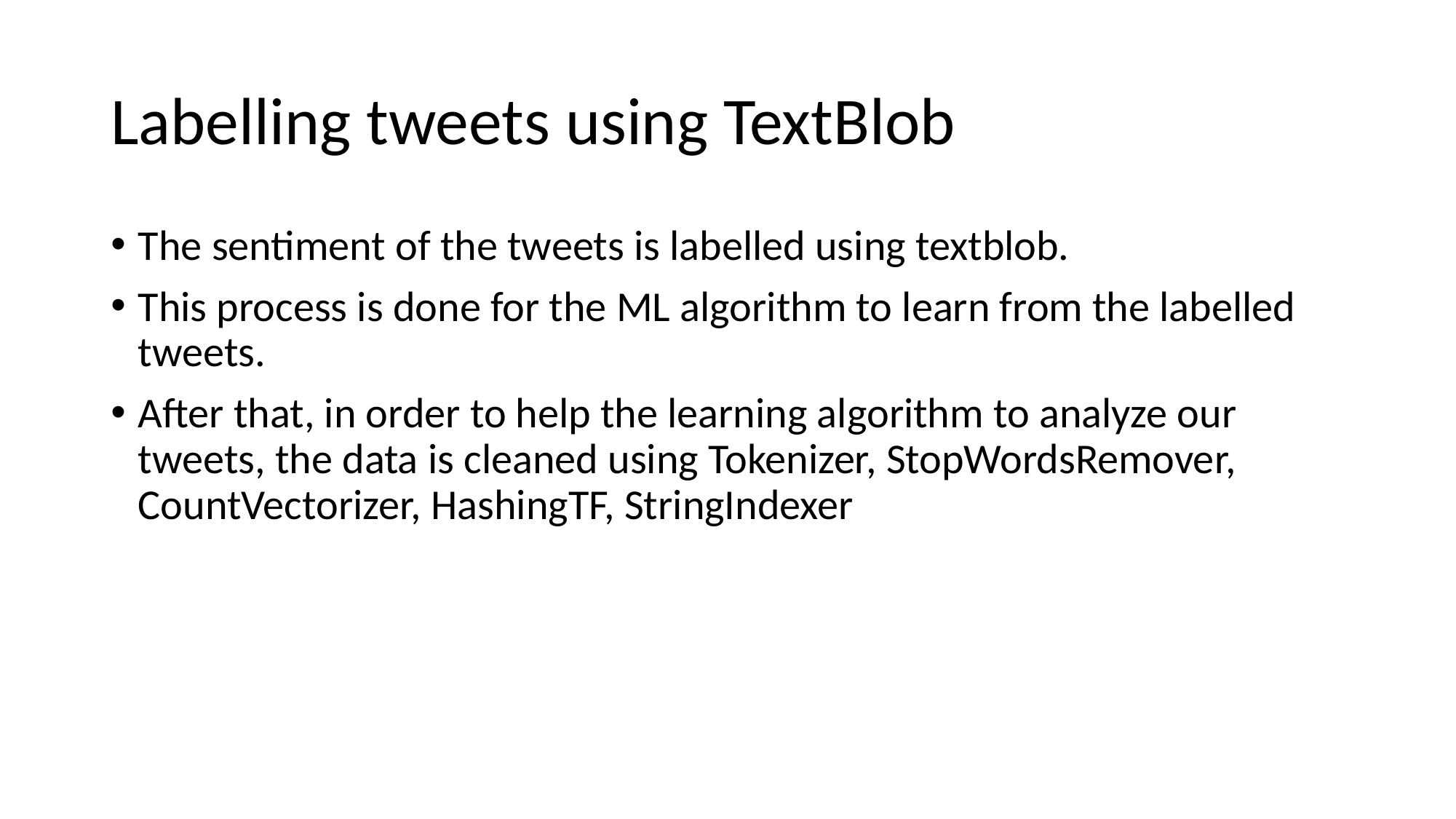

# Labelling tweets using TextBlob
The sentiment of the tweets is labelled using textblob.
This process is done for the ML algorithm to learn from the labelled tweets.
After that, in order to help the learning algorithm to analyze our tweets, the data is cleaned using Tokenizer, StopWordsRemover, CountVectorizer, HashingTF, StringIndexer